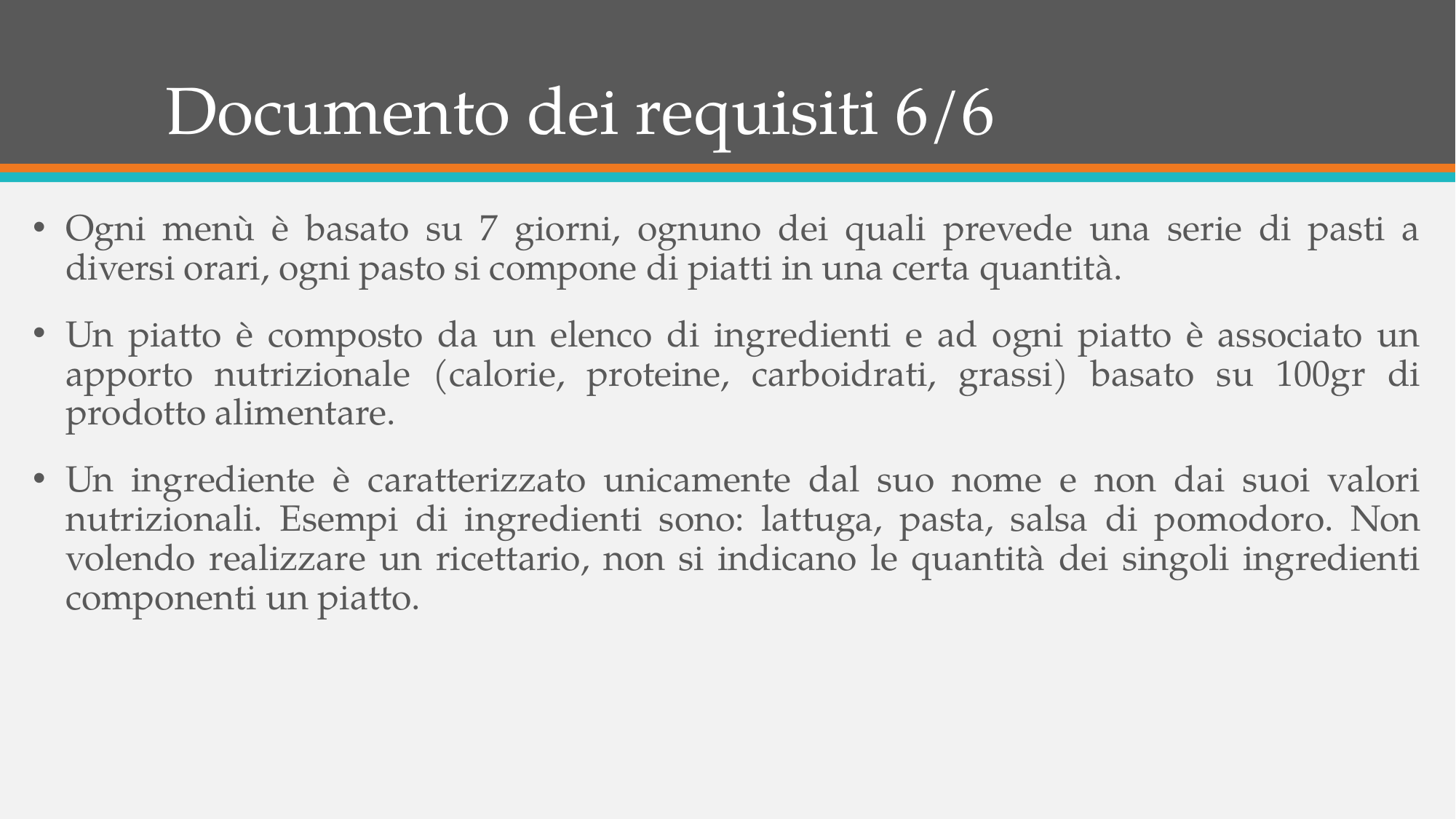

# Documento dei requisiti 6/6
Ogni menù è basato su 7 giorni, ognuno dei quali prevede una serie di pasti a diversi orari, ogni pasto si compone di piatti in una certa quantità.
Un piatto è composto da un elenco di ingredienti e ad ogni piatto è associato un apporto nutrizionale (calorie, proteine, carboidrati, grassi) basato su 100gr di prodotto alimentare.
Un ingrediente è caratterizzato unicamente dal suo nome e non dai suoi valori nutrizionali. Esempi di ingredienti sono: lattuga, pasta, salsa di pomodoro. Non volendo realizzare un ricettario, non si indicano le quantità dei singoli ingredienti componenti un piatto.